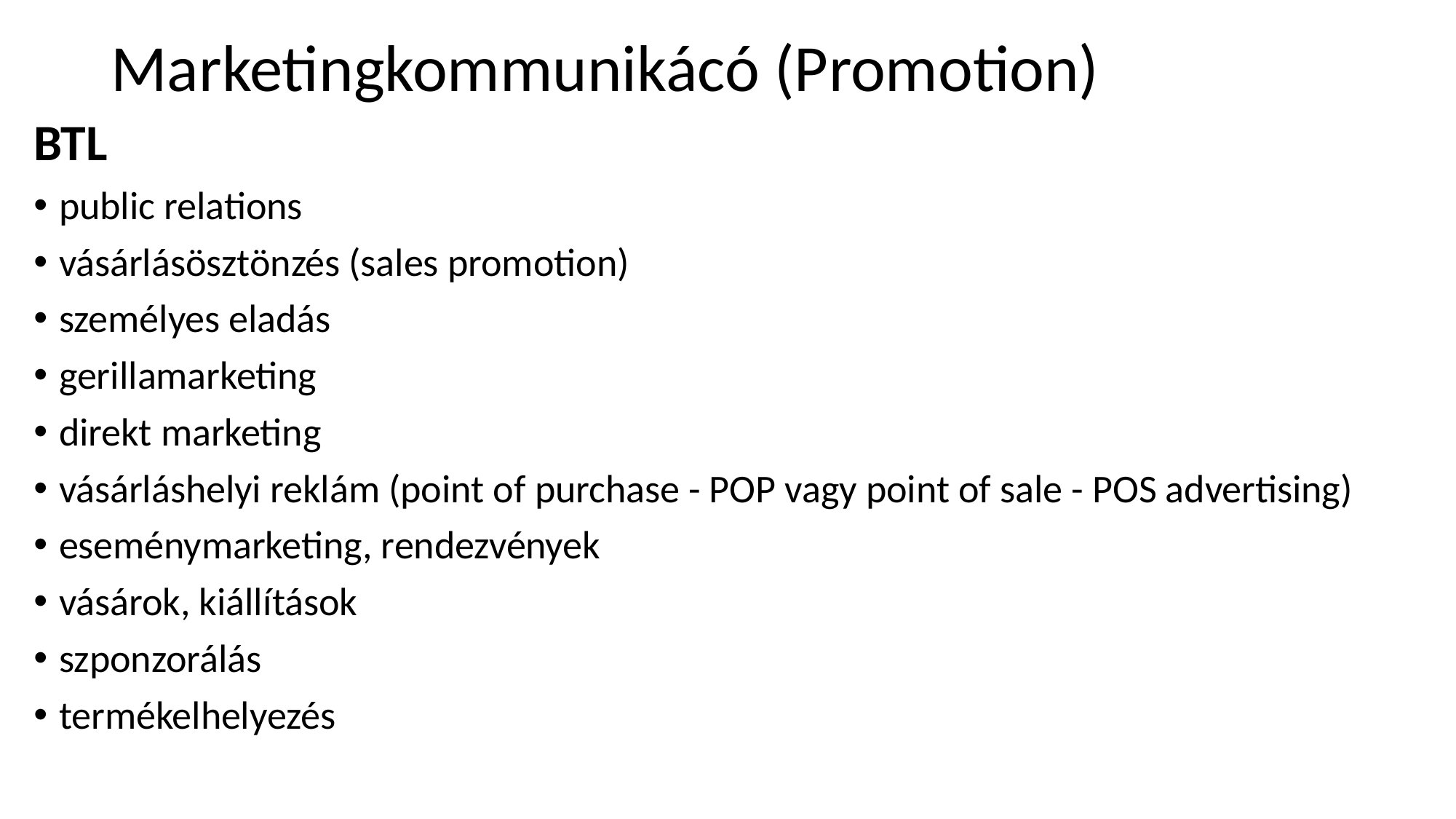

# Marketingkommunikácó (Promotion)
BTL
public relations
vásárlásösztönzés (sales promotion)
személyes eladás
gerillamarketing
direkt marketing
vásárláshelyi reklám (point of purchase - POP vagy point of sale - POS advertising)
eseménymarketing, rendezvények
vásárok, kiállítások
szponzorálás
termékelhelyezés